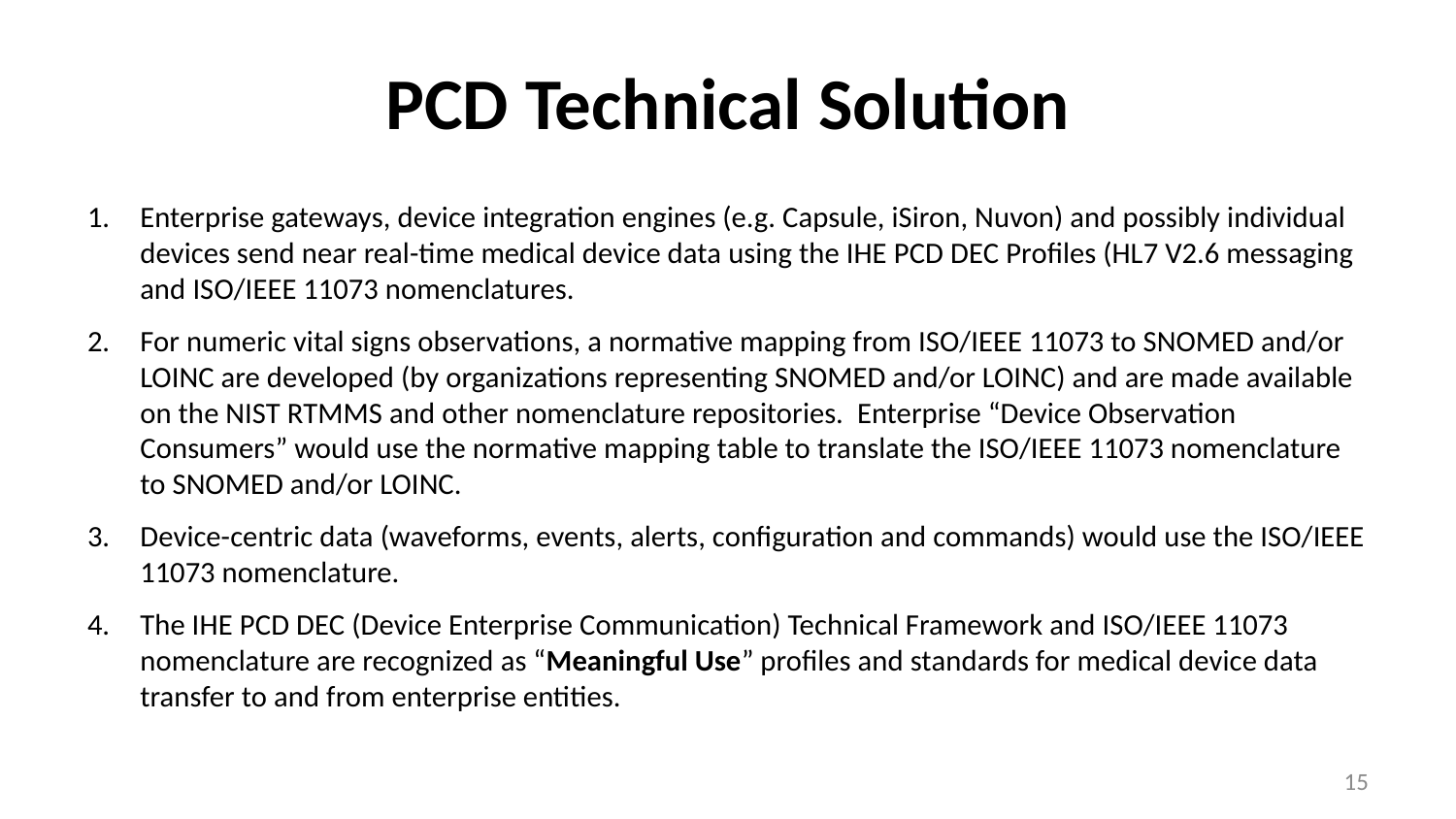

# PCD Technical Solution
Enterprise gateways, device integration engines (e.g. Capsule, iSiron, Nuvon) and possibly individual devices send near real-time medical device data using the IHE PCD DEC Profiles (HL7 V2.6 messaging and ISO/IEEE 11073 nomenclatures.
For numeric vital signs observations, a normative mapping from ISO/IEEE 11073 to SNOMED and/or LOINC are developed (by organizations representing SNOMED and/or LOINC) and are made available on the NIST RTMMS and other nomenclature repositories.  Enterprise “Device Observation Consumers” would use the normative mapping table to translate the ISO/IEEE 11073 nomenclature to SNOMED and/or LOINC.
Device-centric data (waveforms, events, alerts, configuration and commands) would use the ISO/IEEE 11073 nomenclature.
The IHE PCD DEC (Device Enterprise Communication) Technical Framework and ISO/IEEE 11073 nomenclature are recognized as “Meaningful Use” profiles and standards for medical device data transfer to and from enterprise entities.

15